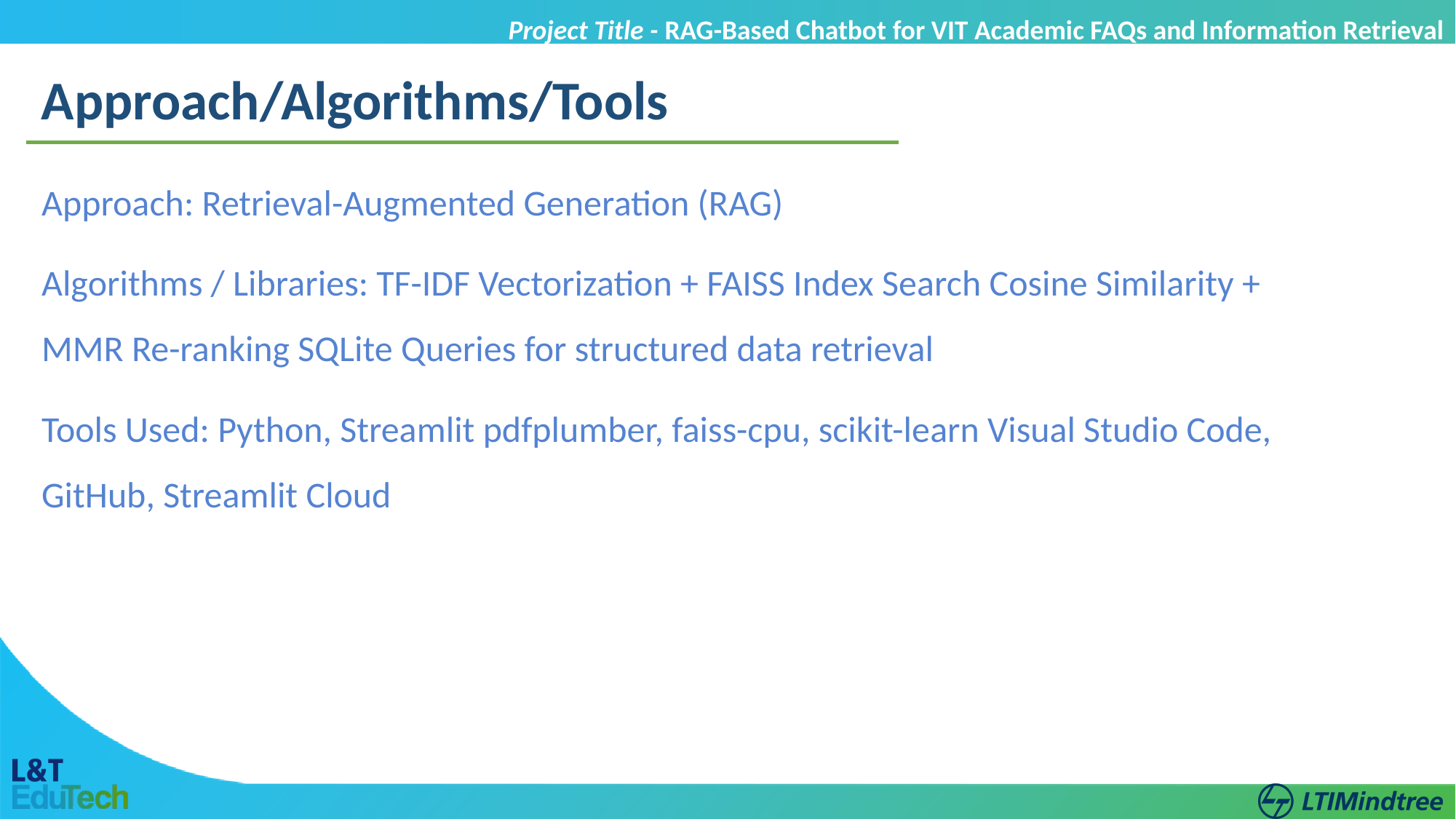

Project Title - RAG-Based Chatbot for VIT Academic FAQs and Information Retrieval

Approach/Algorithms/Tools
Approach: Retrieval-Augmented Generation (RAG)
Algorithms / Libraries: TF-IDF Vectorization + FAISS Index Search Cosine Similarity + MMR Re-ranking SQLite Queries for structured data retrieval
Tools Used: Python, Streamlit pdfplumber, faiss-cpu, scikit-learn Visual Studio Code, GitHub, Streamlit Cloud